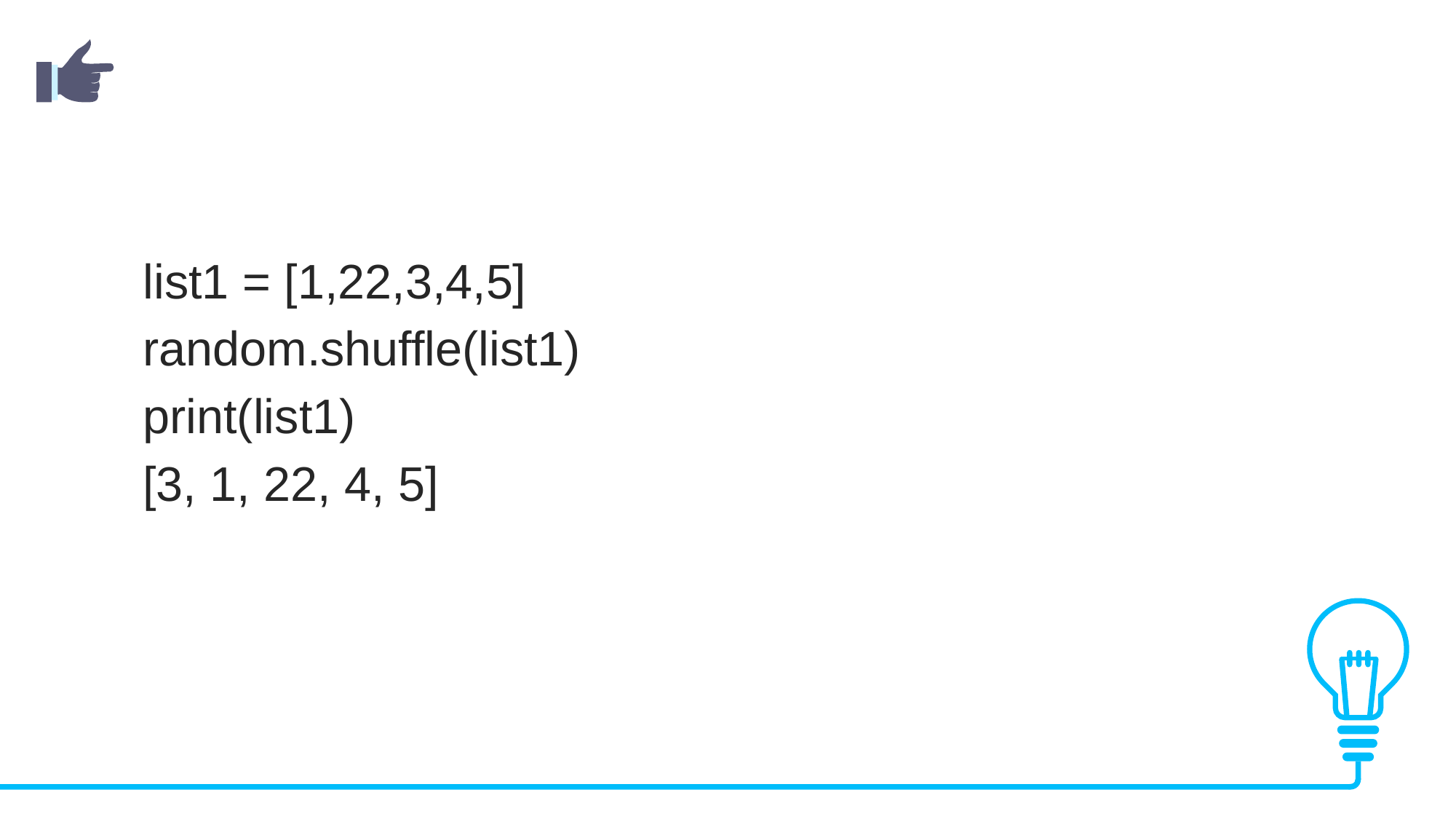

list1 = [1,22,3,4,5]
random.shuffle(list1)
print(list1)
[3, 1, 22, 4, 5]